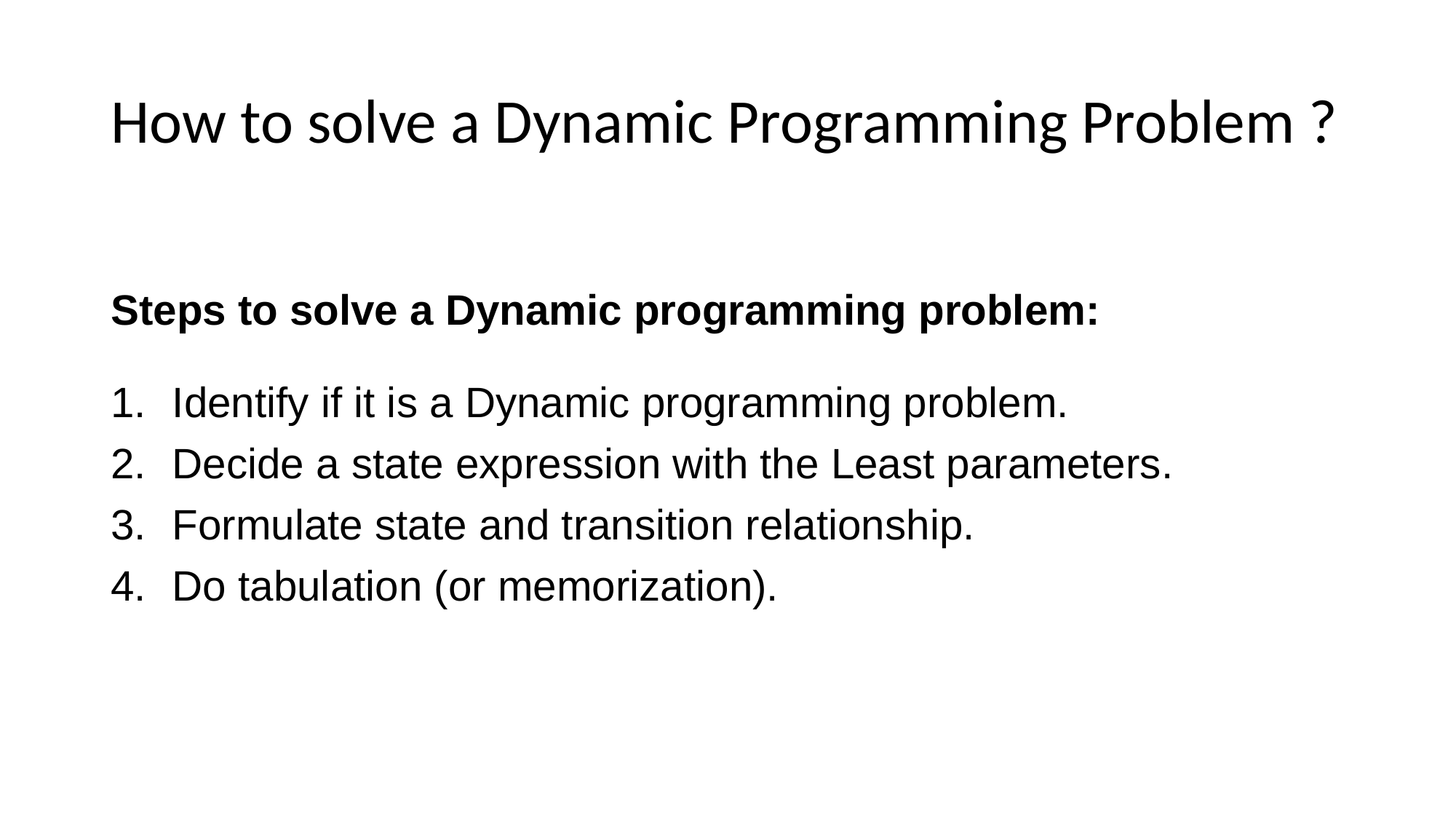

# How to solve a Dynamic Programming Problem ?
Steps to solve a Dynamic programming problem:

Identify if it is a Dynamic programming problem.
Decide a state expression with the Least parameters.
Formulate state and transition relationship.
Do tabulation (or memorization).